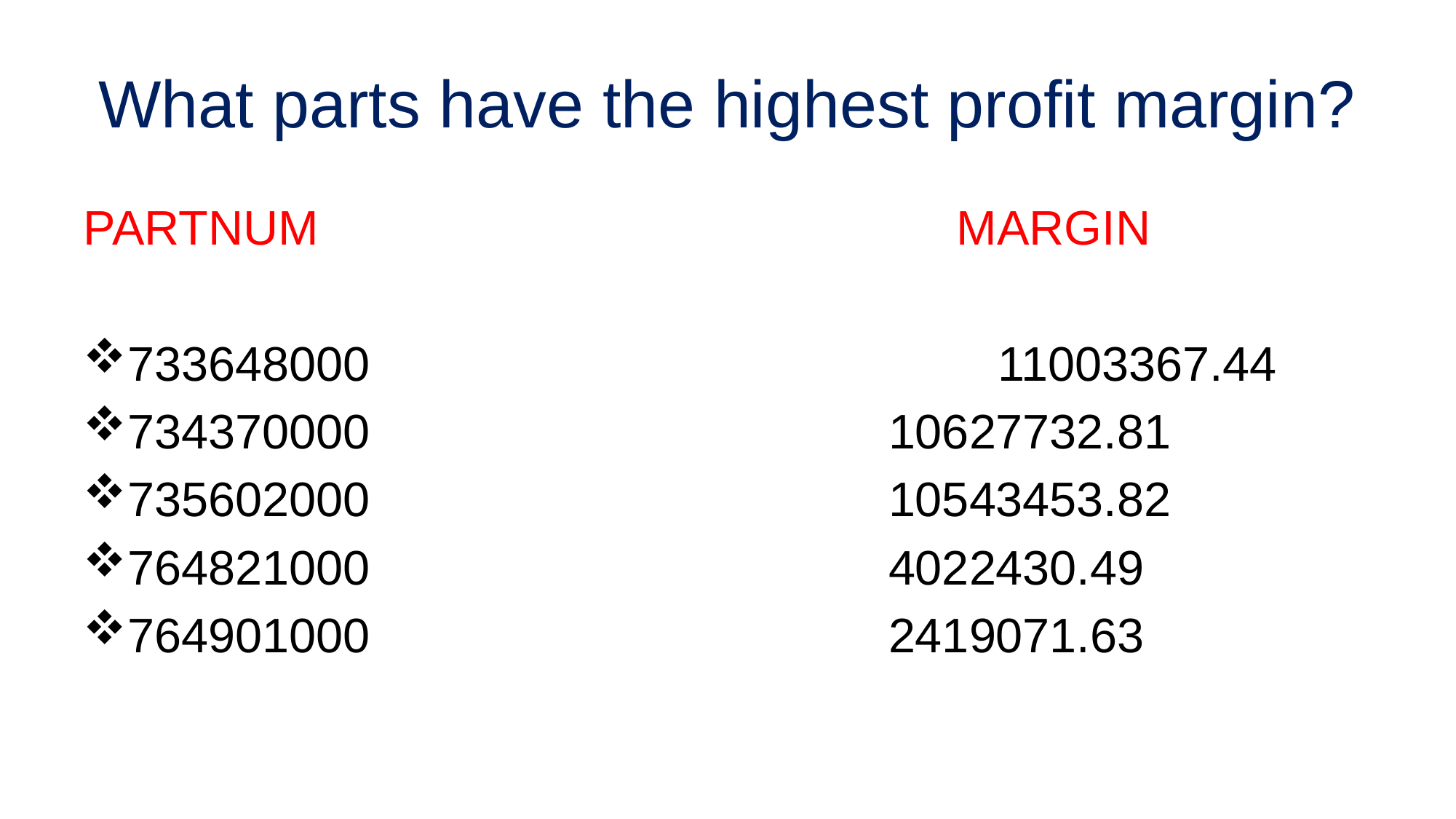

# What parts have the highest profit margin?
PARTNUM 						MARGIN

733648000   						11003367.44
734370000    					10627732.81
735602000    					10543453.82
764821000    					4022430.49
764901000     					2419071.63